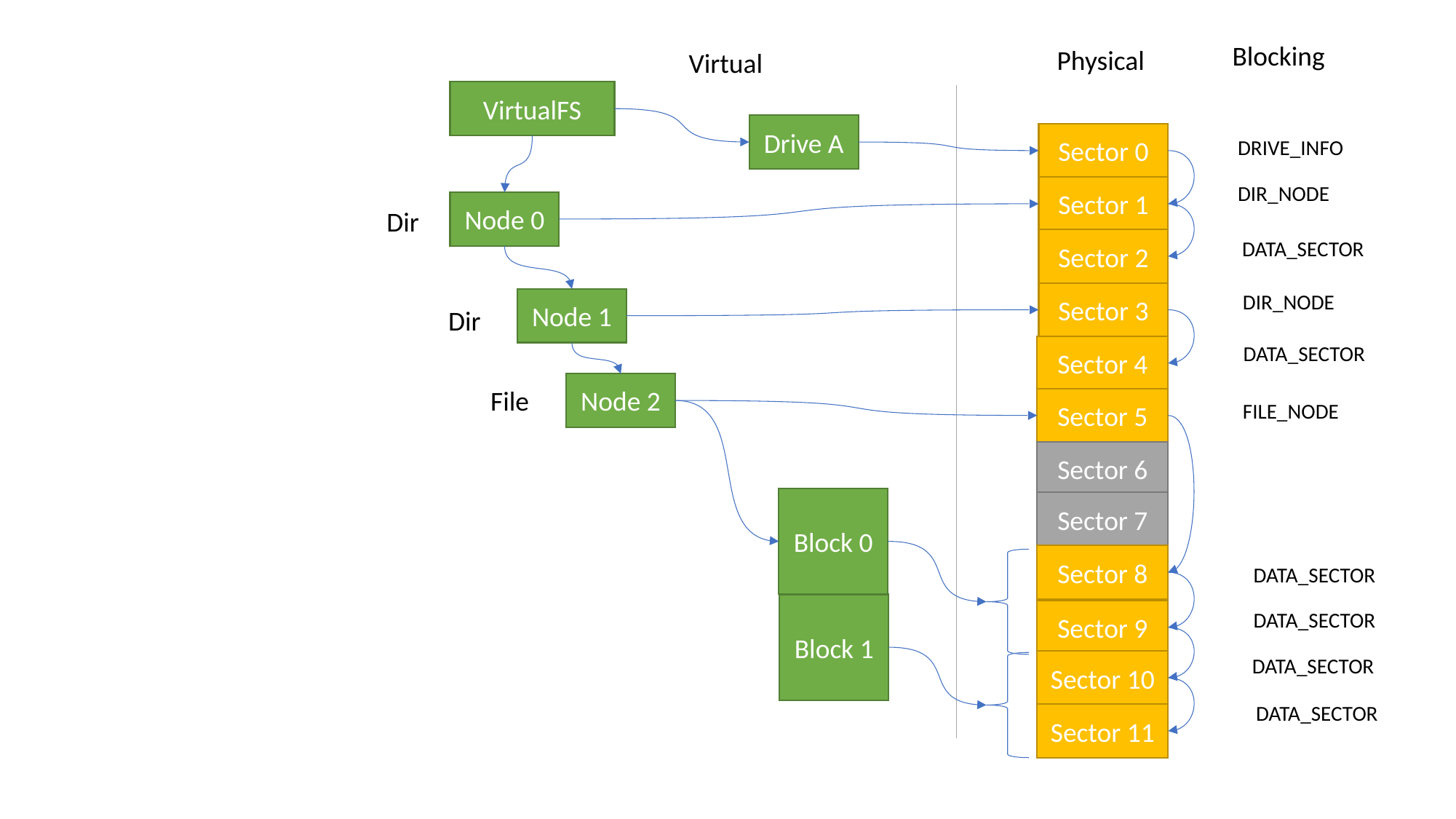

Blocking
Physical
Virtual
VirtualFS
Drive A
Sector 0
DRIVE_INFO
DIR_NODE
Sector 1
Node 0
Dir
Sector 2
DATA_SECTOR
Sector 3
DIR_NODE
Node 1
Dir
DATA_SECTOR
Sector 4
Node 2
File
Sector 5
FILE_NODE
Sector 6
Block 0
Sector 7
Sector 8

DATA_SECTOR
Block 1
Sector 9
DATA_SECTOR
DATA_SECTOR
Sector 10

DATA_SECTOR
Sector 11